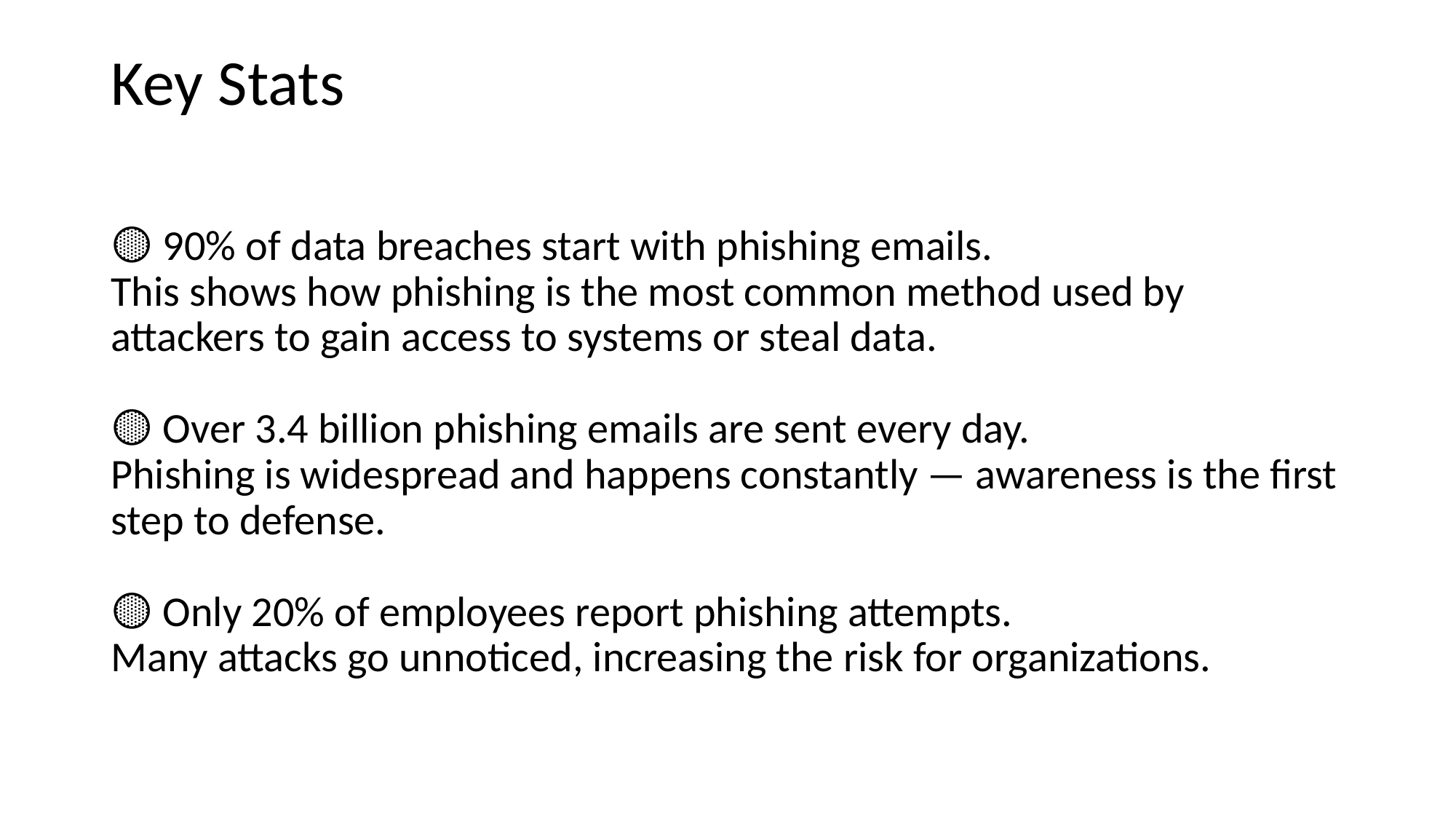

# Key Stats
🟡 90% of data breaches start with phishing emails.
This shows how phishing is the most common method used by attackers to gain access to systems or steal data.
🟡 Over 3.4 billion phishing emails are sent every day.
Phishing is widespread and happens constantly — awareness is the first step to defense.
🟡 Only 20% of employees report phishing attempts.
Many attacks go unnoticed, increasing the risk for organizations.